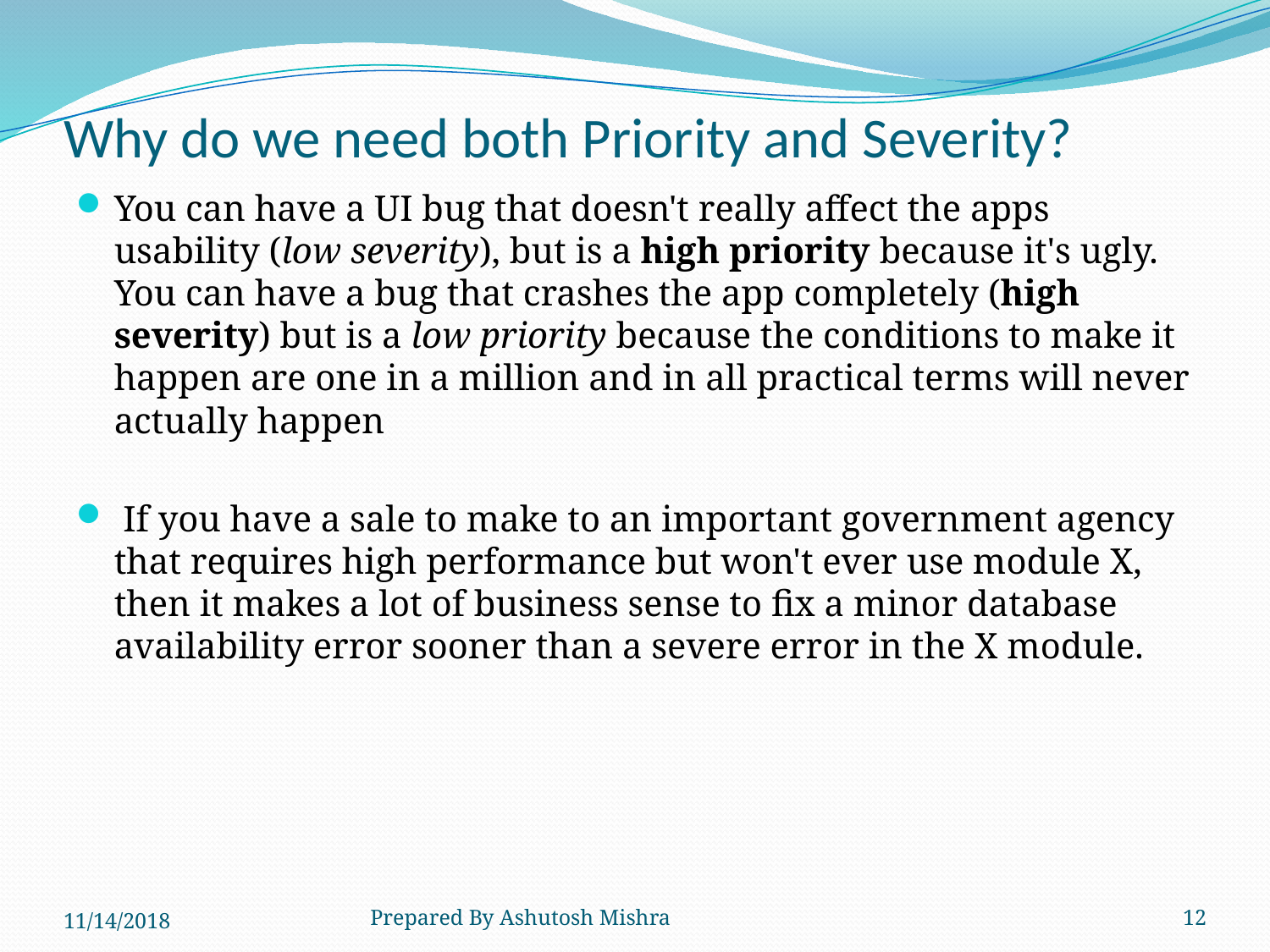

# Why do we need both Priority and Severity?
You can have a UI bug that doesn't really affect the apps usability (low severity), but is a high priority because it's ugly. You can have a bug that crashes the app completely (high severity) but is a low priority because the conditions to make it happen are one in a million and in all practical terms will never actually happen

 If you have a sale to make to an important government agency that requires high performance but won't ever use module X, then it makes a lot of business sense to fix a minor database availability error sooner than a severe error in the X module.
11/14/2018
Prepared By Ashutosh Mishra
12